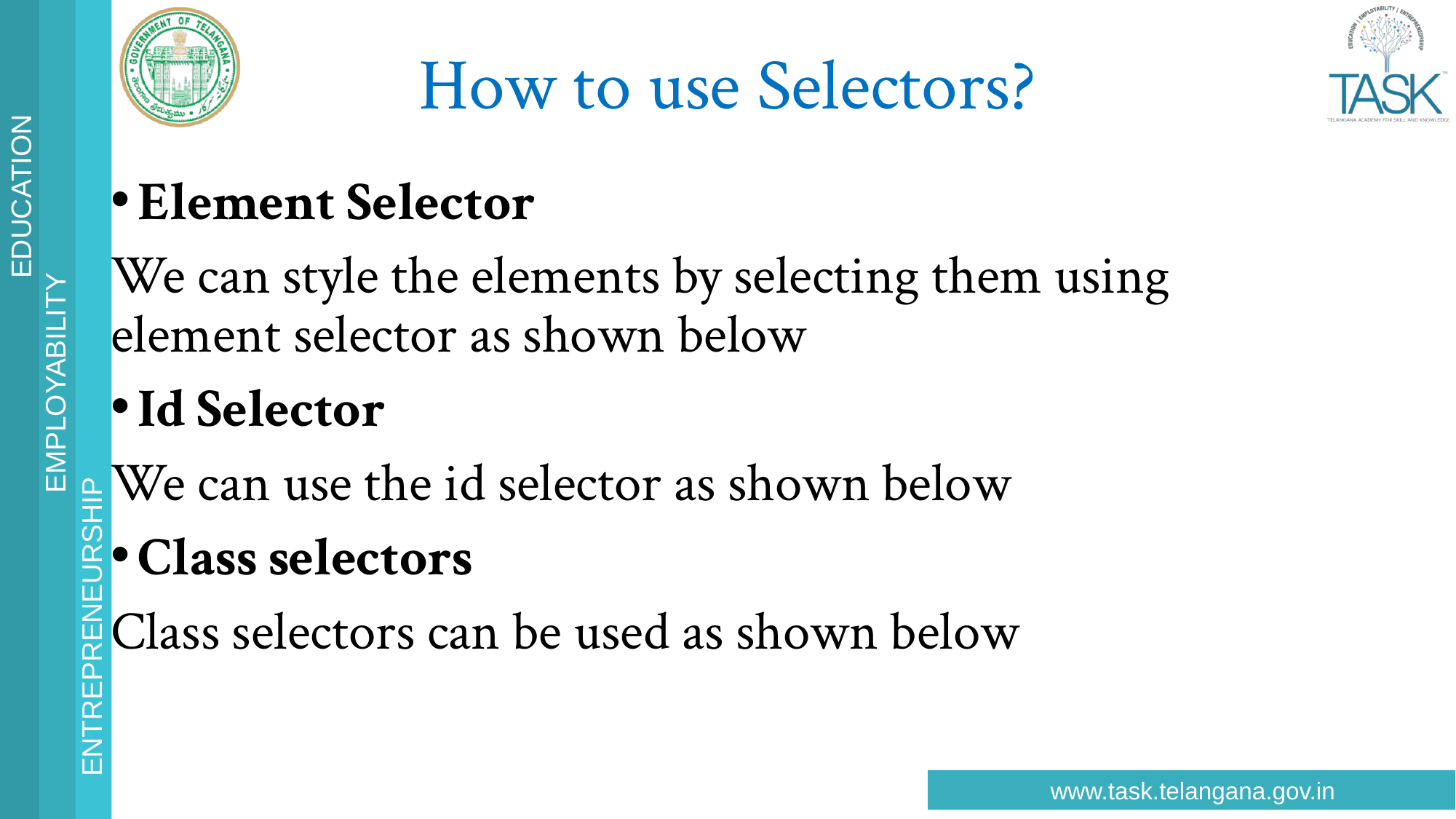

# How to use Selectors?
Element Selector
We can style the elements by selecting them using element selector as shown below
Id Selector
We can use the id selector as shown below
Class selectors
Class selectors can be used as shown below